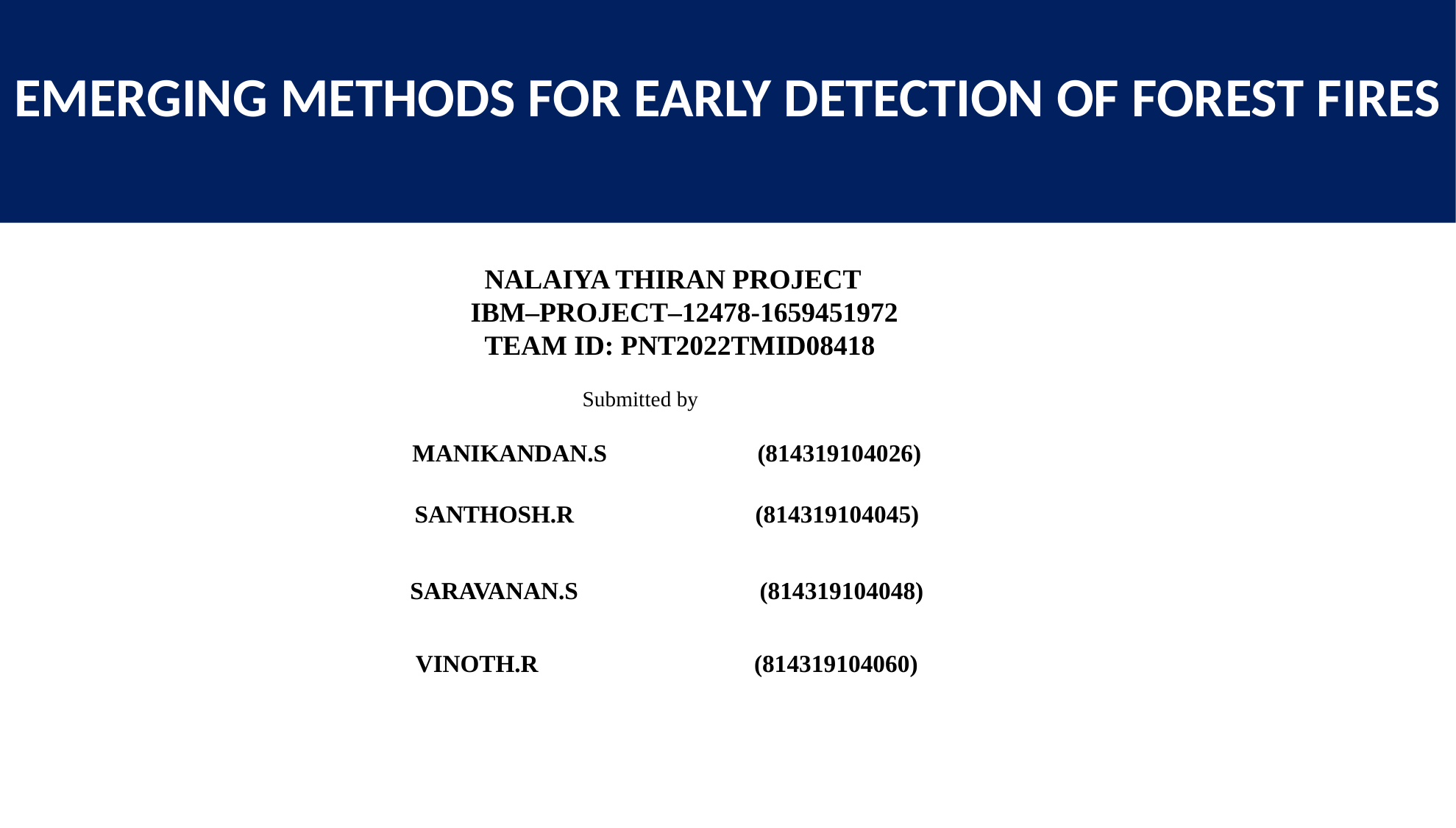

# EMERGING METHODS FOR EARLY DETECTION OF FOREST FIRES
                              NALAIYA THIRAN PROJECT
                            IBM–PROJECT–12478-1659451972
                              TEAM ID: PNT2022TMID08418

Submitted by
| MANIKANDAN.S | (814319104026) |
| --- | --- |
| SANTHOSH.R | (814319104045) |
| SARAVANAN.S | (814319104048) |
| VINOTH.R | (814319104060) |